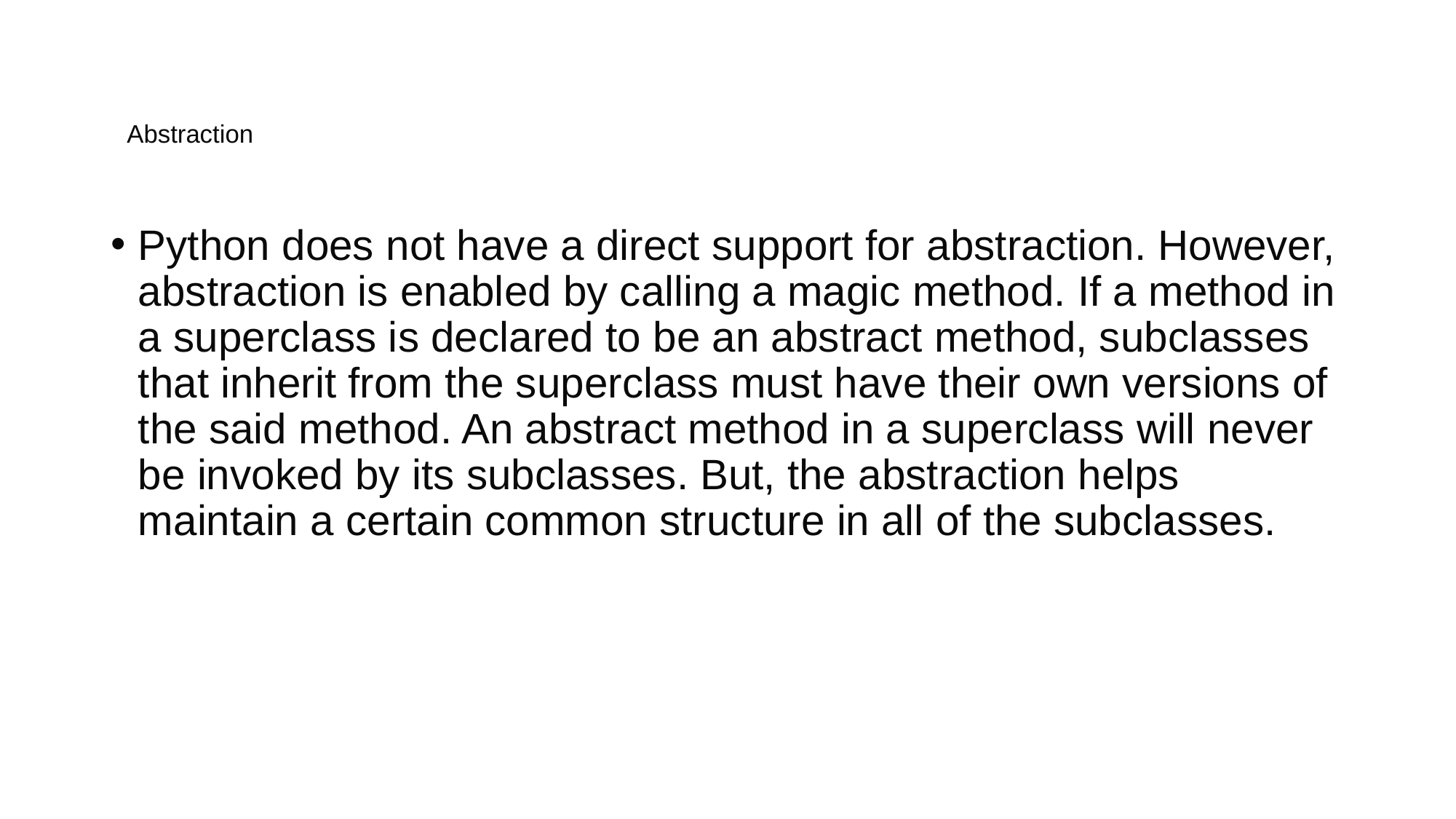

# Abstraction
Python does not have a direct support for abstraction. However, abstraction is enabled by calling a magic method. If a method in a superclass is declared to be an abstract method, subclasses that inherit from the superclass must have their own versions of the said method. An abstract method in a superclass will never be invoked by its subclasses. But, the abstraction helps maintain a certain common structure in all of the subclasses.